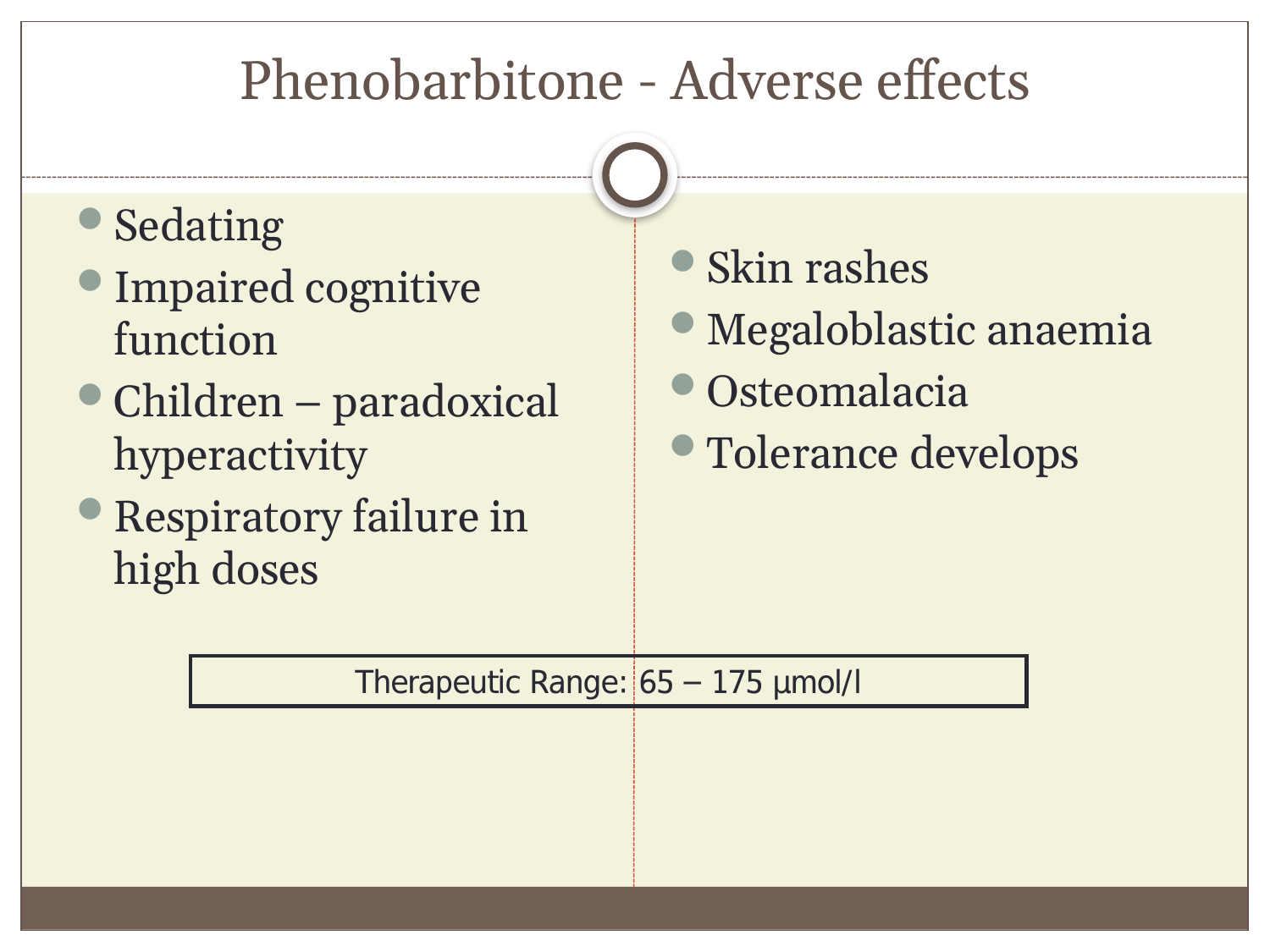

# Phenobarbitone - Adverse effects
Sedating
Impaired cognitive function
Children – paradoxical hyperactivity
Respiratory failure in high doses

Skin rashes
Megaloblastic anaemia
Osteomalacia
Tolerance develops
Therapeutic Range: 65 – 175 µmol/l